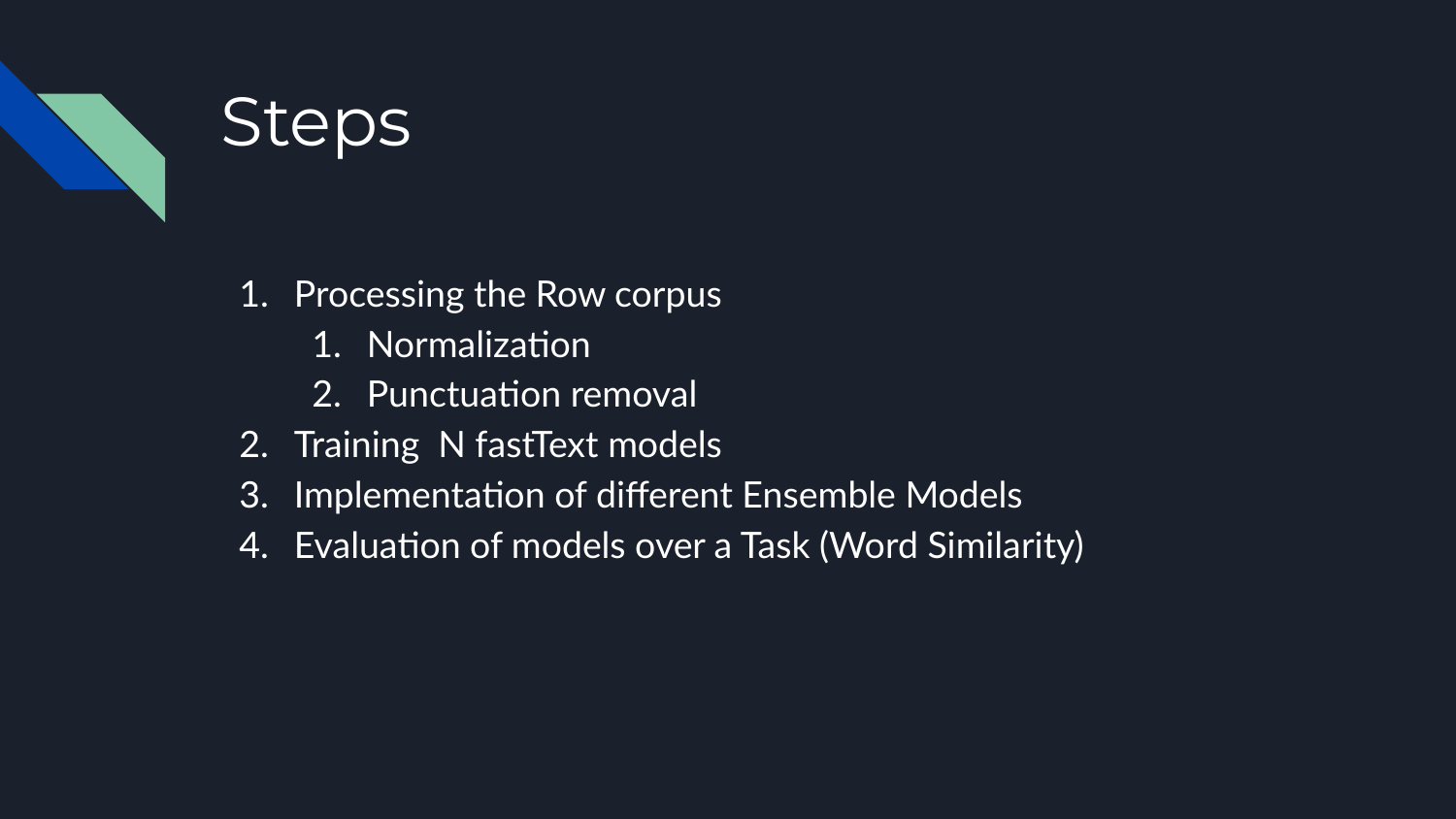

# Steps
Processing the Row corpus
Normalization
Punctuation removal
Training  N fastText models
Implementation of different Ensemble Models
Evaluation of models over a Task (Word Similarity)